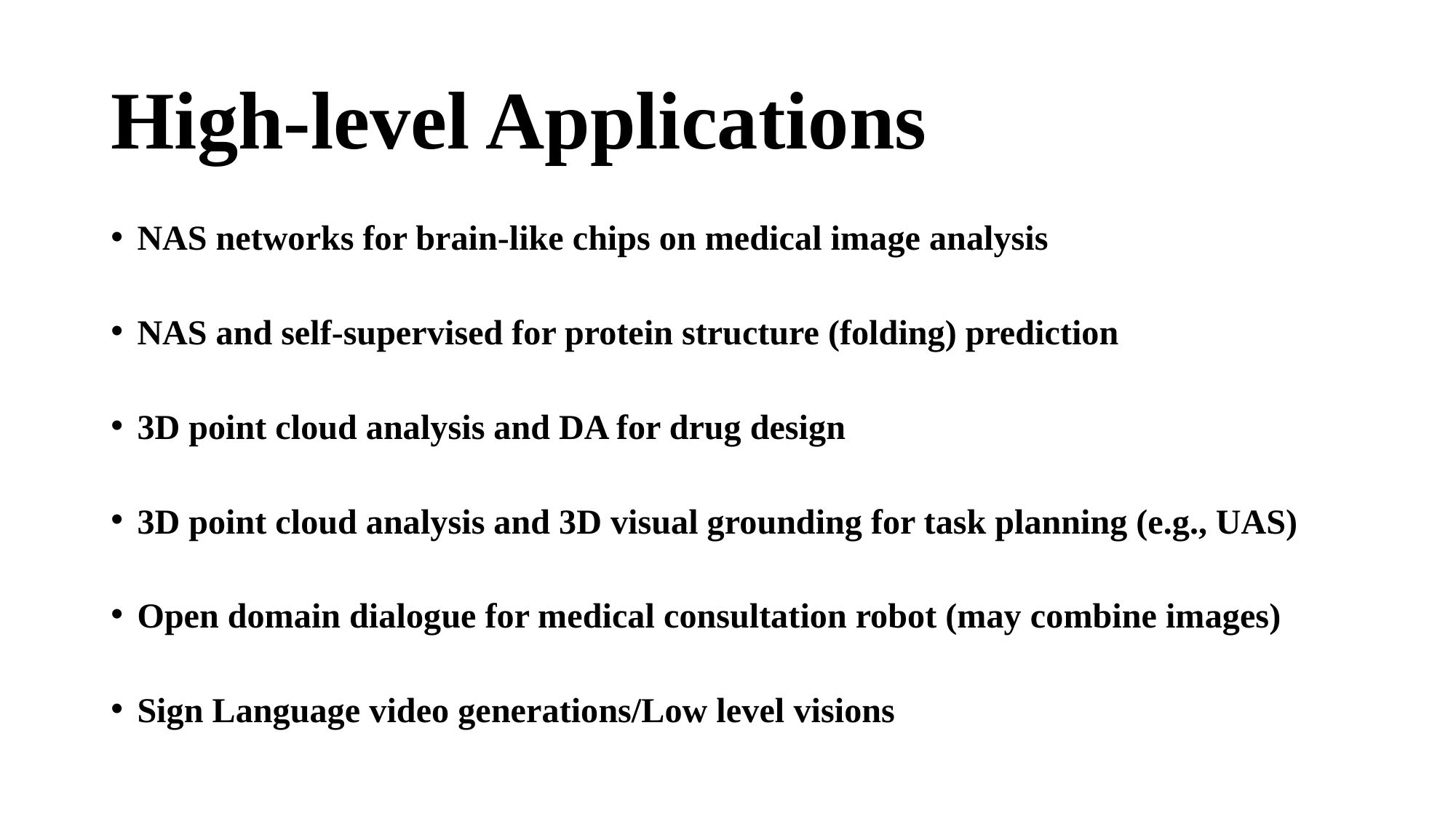

# High-level Applications
NAS networks for brain-like chips on medical image analysis

NAS and self-supervised for protein structure (folding) prediction

3D point cloud analysis and DA for drug design

3D point cloud analysis and 3D visual grounding for task planning (e.g., UAS)

Open domain dialogue for medical consultation robot (may combine images)

Sign Language video generations/Low level visions